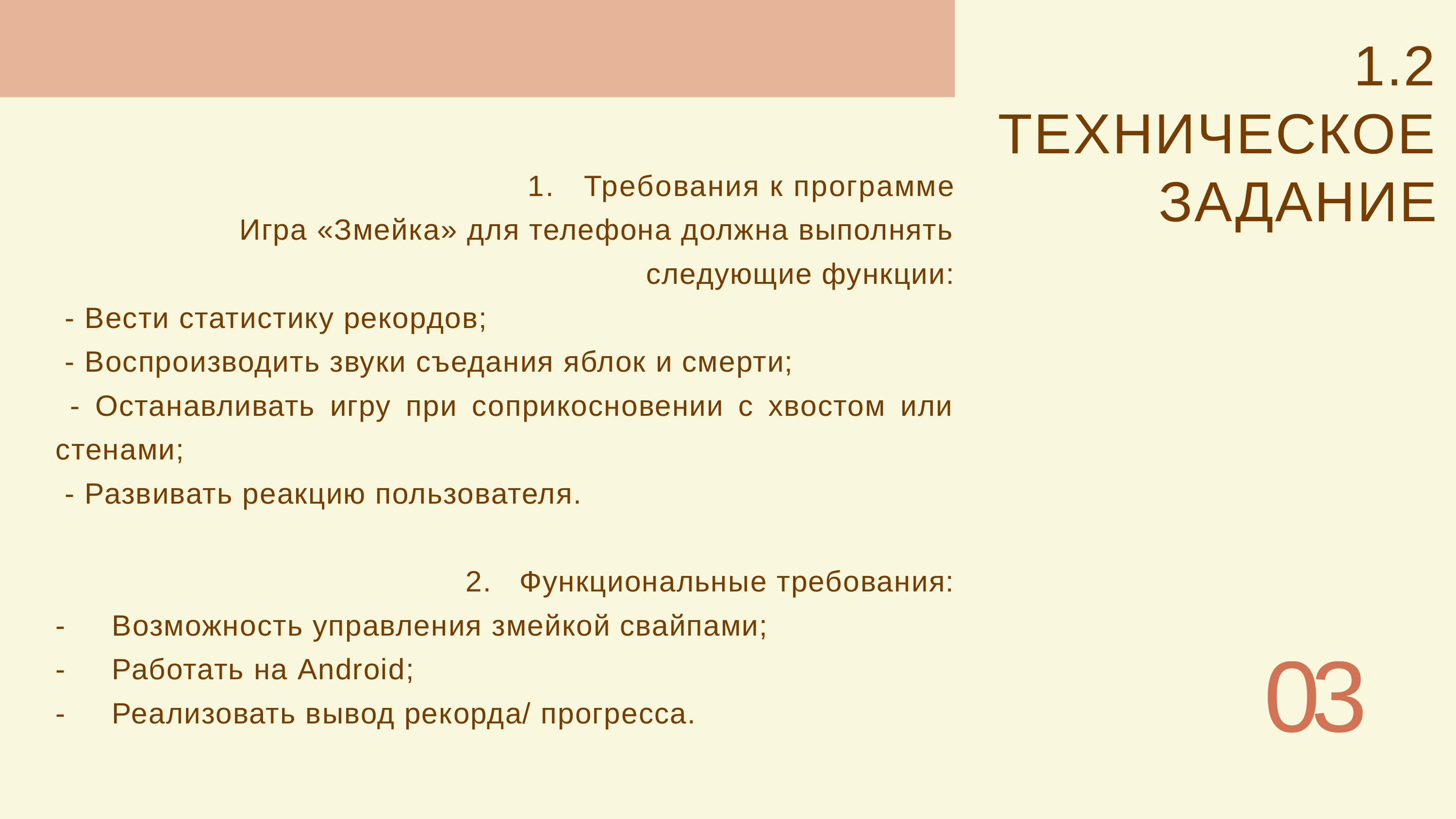

1.2 ТЕХНИЧЕСКОЕ ЗАДАНИЕ

1.   Требования к программе
 Игра «Змейка» для телефона должна выполнять следующие функции:
 - Вести статистику рекордов;
 - Воспроизводить звуки съедания яблок и смерти;
 - Останавливать игру при соприкосновении с хвостом или стенами;
 - Развивать реакцию пользователя.

2.   Функциональные требования:
-     Возможность управления змейкой свайпами;
-     Работать на Android;
-     Реализовать вывод рекорда/ прогресса.

03